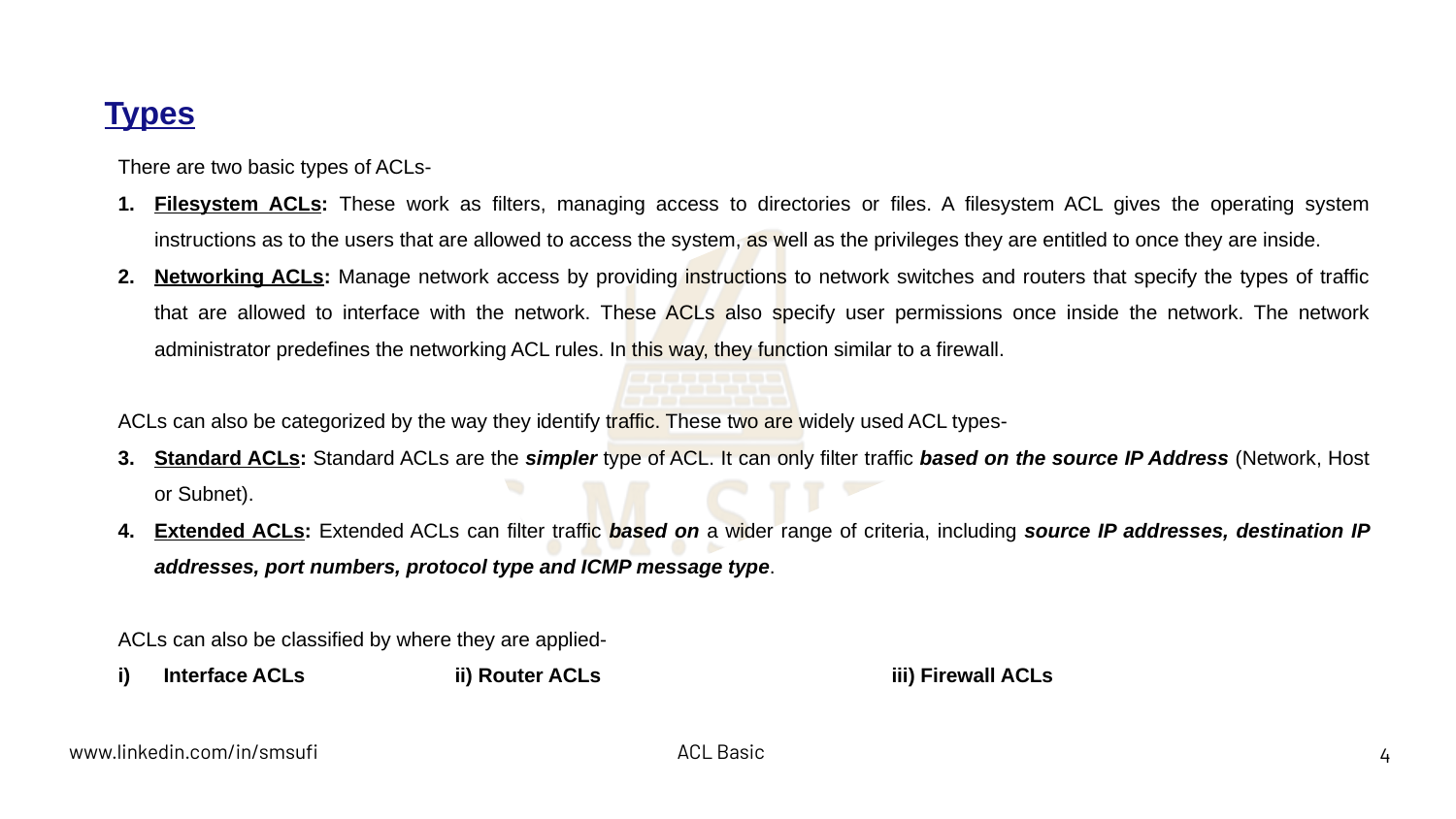

Types
There are two basic types of ACLs-
Filesystem ACLs: These work as filters, managing access to directories or files. A filesystem ACL gives the operating system instructions as to the users that are allowed to access the system, as well as the privileges they are entitled to once they are inside.
Networking ACLs: Manage network access by providing instructions to network switches and routers that specify the types of traffic that are allowed to interface with the network. These ACLs also specify user permissions once inside the network. The network administrator predefines the networking ACL rules. In this way, they function similar to a firewall.

ACLs can also be categorized by the way they identify traffic. These two are widely used ACL types-
Standard ACLs: Standard ACLs are the simpler type of ACL. It can only filter traffic based on the source IP Address (Network, Host or Subnet).
Extended ACLs: Extended ACLs can filter traffic based on a wider range of criteria, including source IP addresses, destination IP addresses, port numbers, protocol type and ICMP message type.

ACLs can also be classified by where they are applied-
Interface ACLs		ii) Router ACLs		iii) Firewall ACLs

4